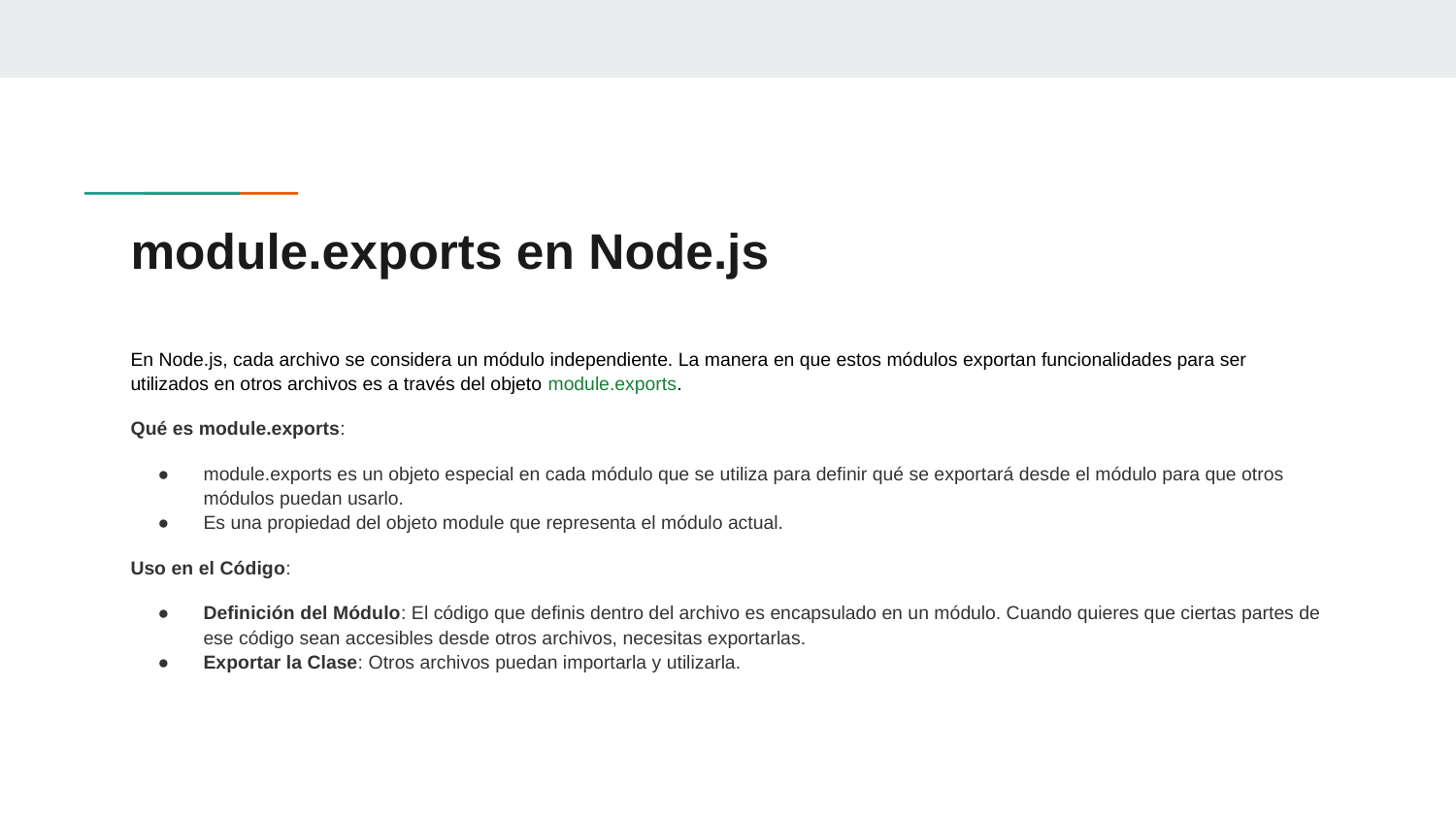

# module.exports en Node.js
En Node.js, cada archivo se considera un módulo independiente. La manera en que estos módulos exportan funcionalidades para ser utilizados en otros archivos es a través del objeto module.exports.
Qué es module.exports:
module.exports es un objeto especial en cada módulo que se utiliza para definir qué se exportará desde el módulo para que otros módulos puedan usarlo.
Es una propiedad del objeto module que representa el módulo actual.
Uso en el Código:
Definición del Módulo: El código que definis dentro del archivo es encapsulado en un módulo. Cuando quieres que ciertas partes de ese código sean accesibles desde otros archivos, necesitas exportarlas.
Exportar la Clase: Otros archivos puedan importarla y utilizarla.